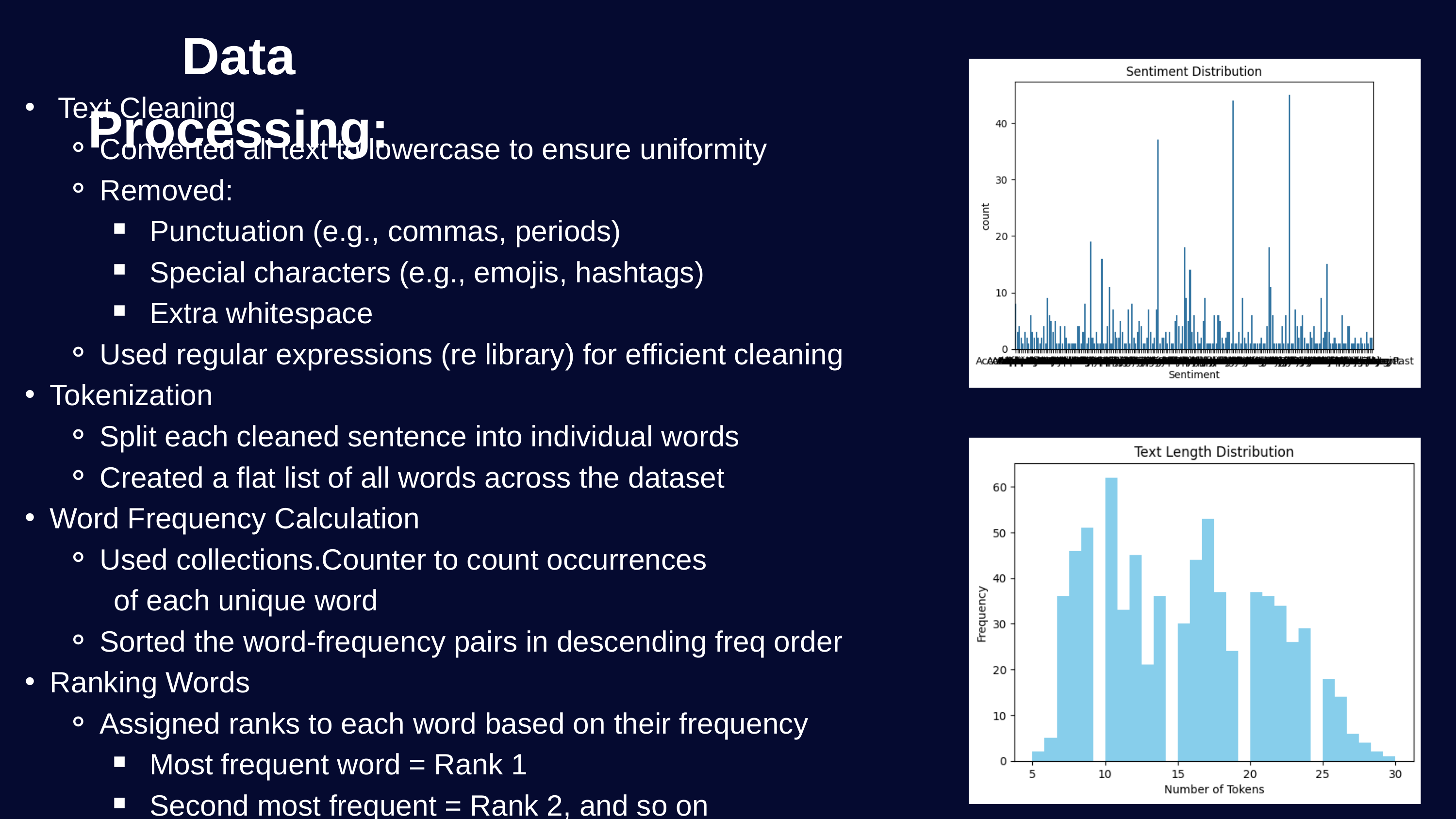

Data Processing:

 Text Cleaning
Converted all text to lowercase to ensure uniformity
Removed:
Punctuation (e.g., commas, periods)
Special characters (e.g., emojis, hashtags)
Extra whitespace
Used regular expressions (re library) for efficient cleaning
Tokenization
Split each cleaned sentence into individual words
Created a flat list of all words across the dataset
Word Frequency Calculation
Used collections.Counter to count occurrences
              of each unique word
Sorted the word-frequency pairs in descending freq order
Ranking Words
Assigned ranks to each word based on their frequency
Most frequent word = Rank 1
Second most frequent = Rank 2, and so on